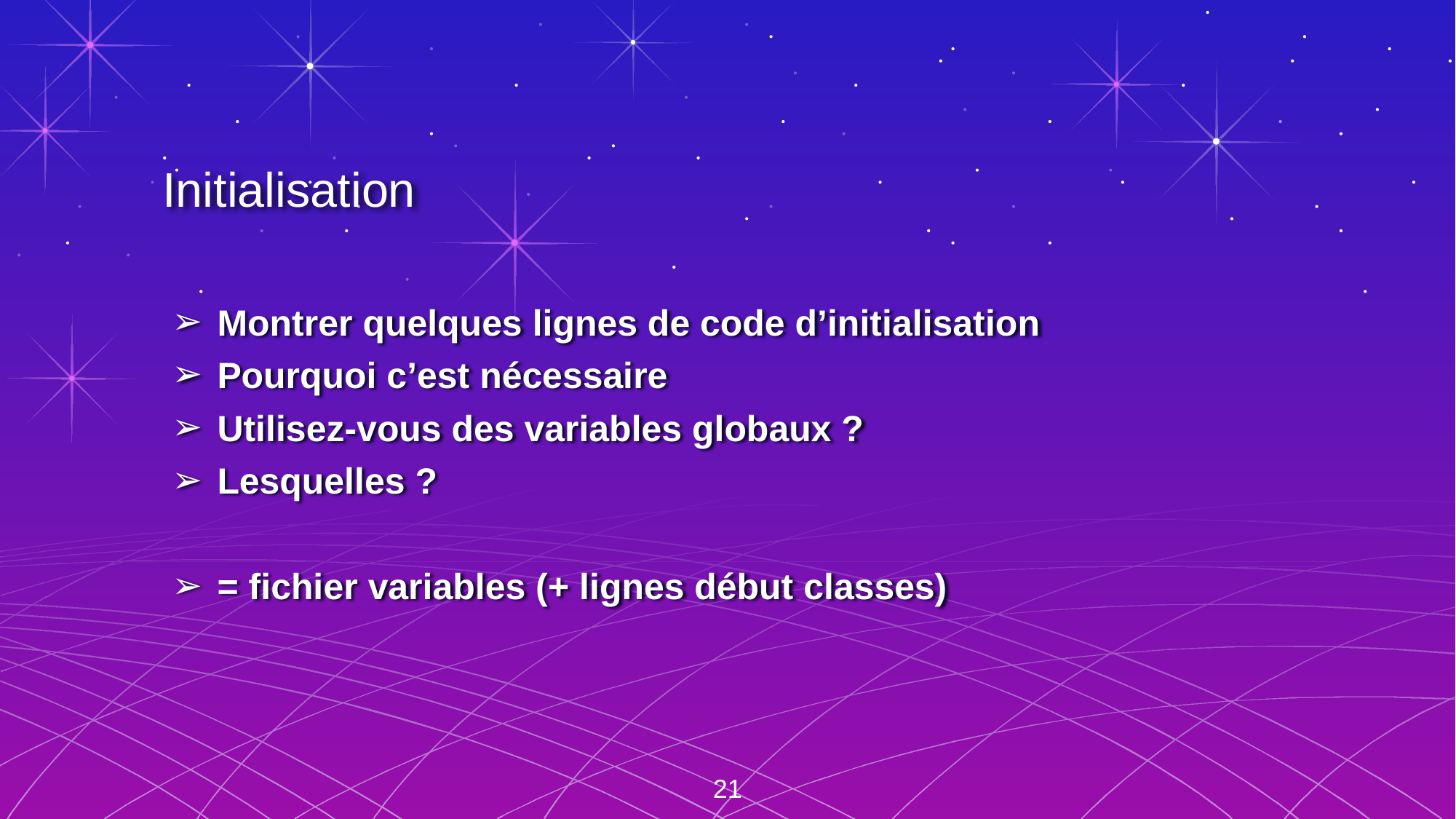

18/06/2021
nom des élèves - nom du jeu
# Initialisation
Montrer quelques lignes de code d’initialisation
Pourquoi c’est nécessaire
Utilisez-vous des variables globaux ?
Lesquelles ?

= fichier variables (+ lignes début classes)
21